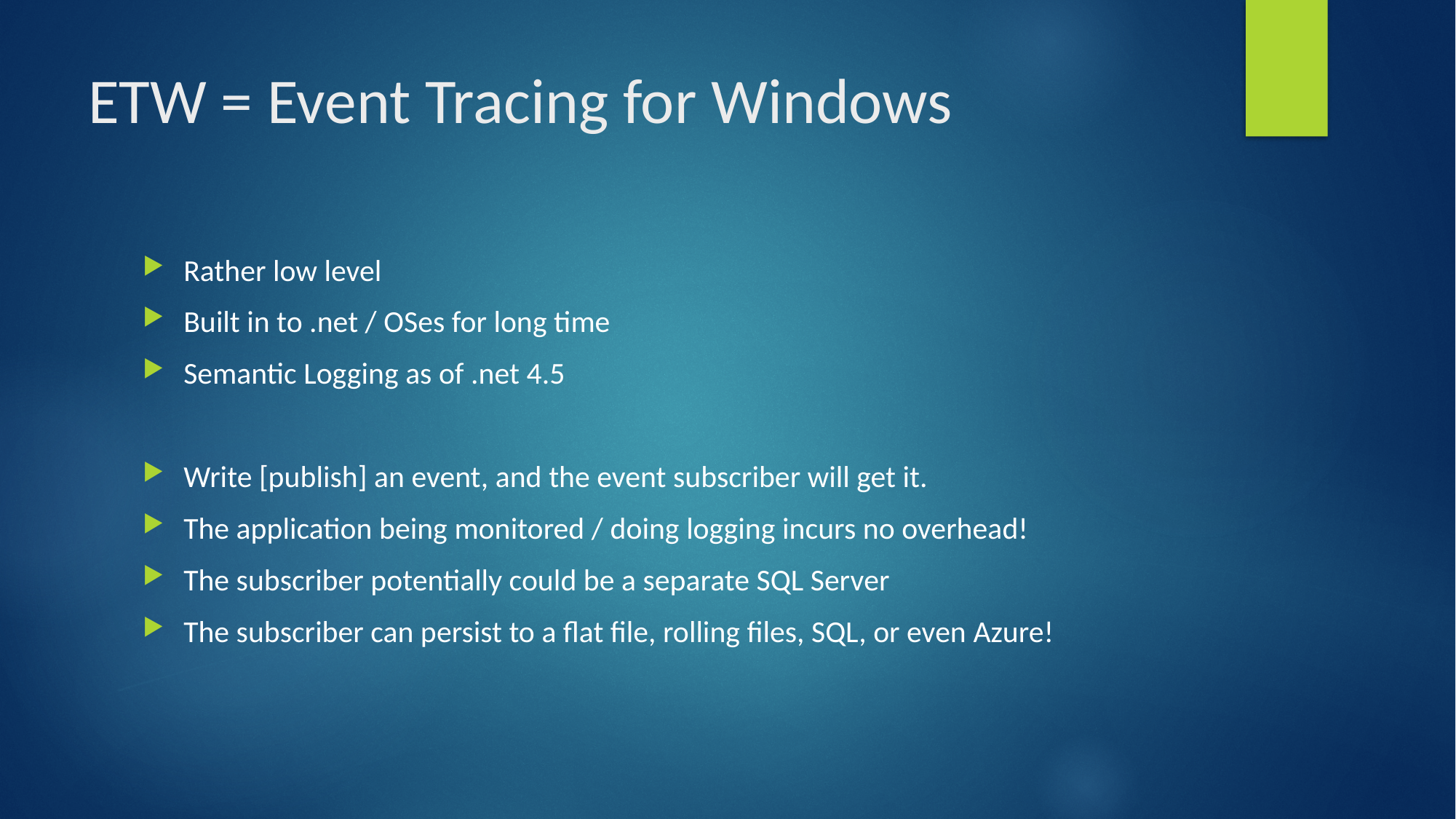

# ETW = Event Tracing for Windows
Rather low level
Built in to .net / OSes for long time
Semantic Logging as of .net 4.5

Write [publish] an event, and the event subscriber will get it.
The application being monitored / doing logging incurs no overhead!
The subscriber potentially could be a separate SQL Server
The subscriber can persist to a flat file, rolling files, SQL, or even Azure!